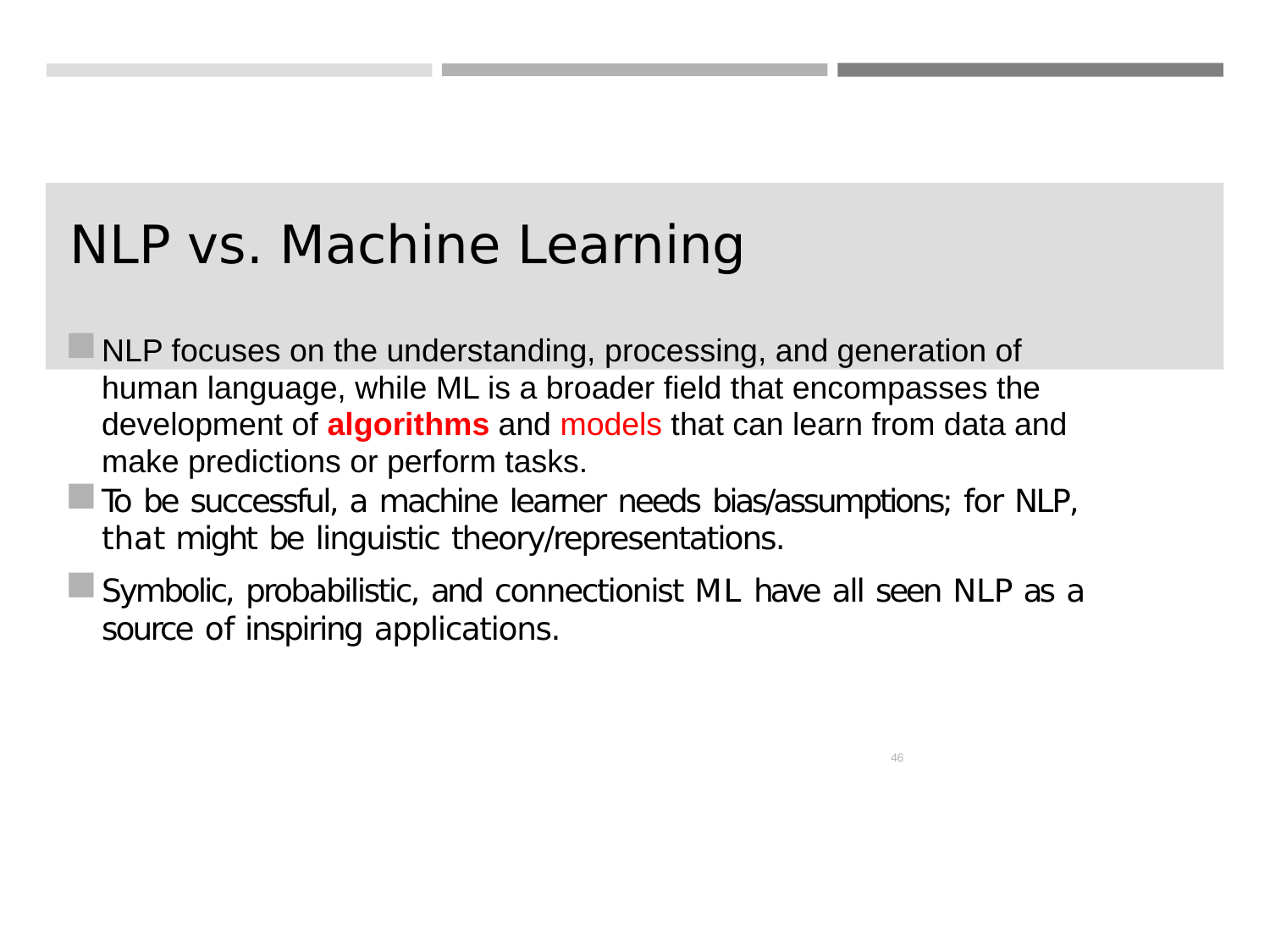

# NLP vs. Machine Learning
NLP focuses on the understanding, processing, and generation of human language, while ML is a broader field that encompasses the development of algorithms and models that can learn from data and make predictions or perform tasks.
To be successful, a machine learner needs bias/assumptions; for NLP, that might be linguistic theory/representations.
Symbolic, probabilistic, and connectionist ML have all seen NLP as a source of inspiring applications.
46